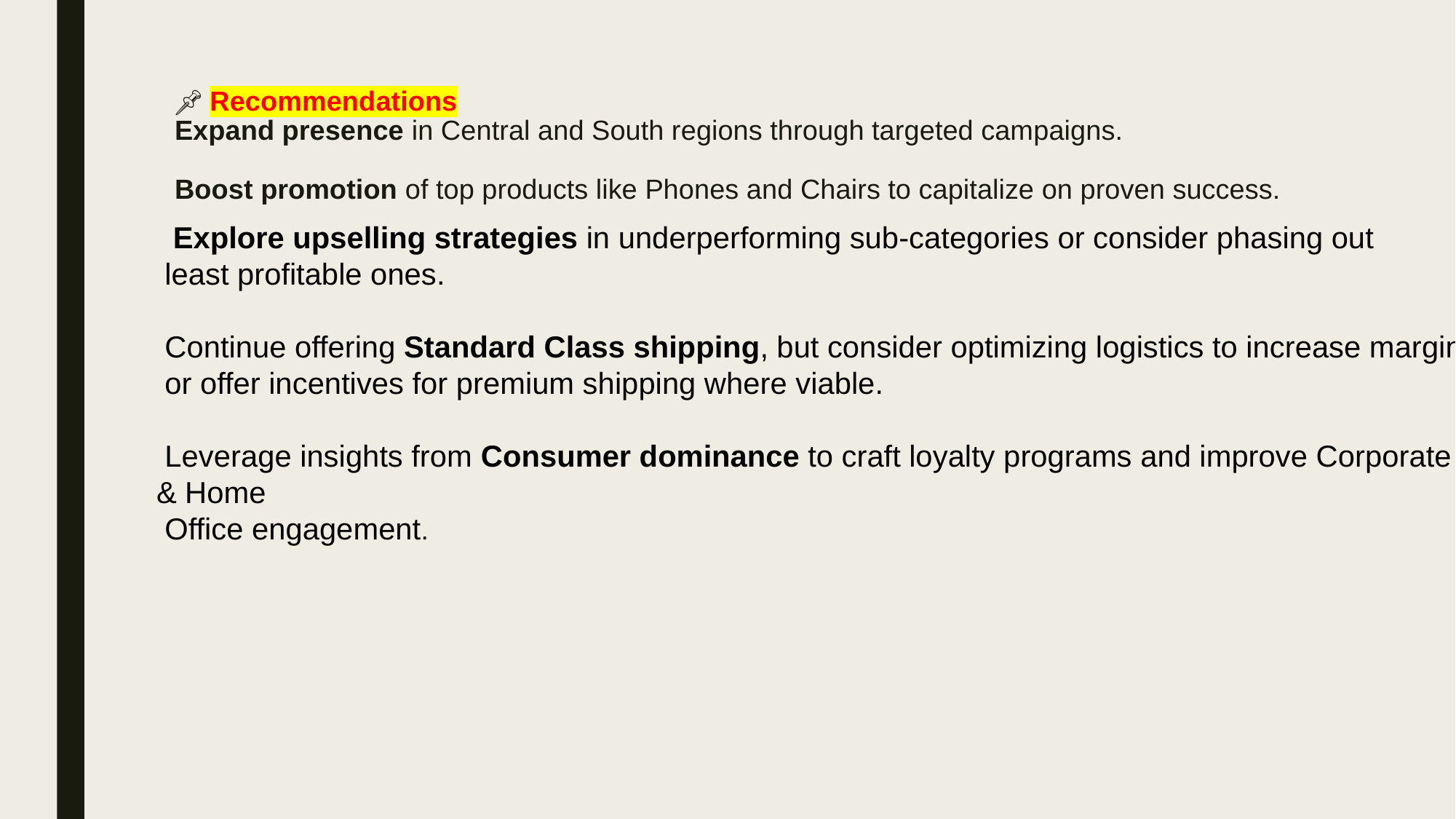

# 📌 Recommendations Expand presence in Central and South regions through targeted campaigns. Boost promotion of top products like Phones and Chairs to capitalize on proven success.
  Explore upselling strategies in underperforming sub-categories or consider phasing out
 least profitable ones.

 Continue offering Standard Class shipping, but consider optimizing logistics to increase margins
 or offer incentives for premium shipping where viable.

 Leverage insights from Consumer dominance to craft loyalty programs and improve Corporate & Home
 Office engagement.